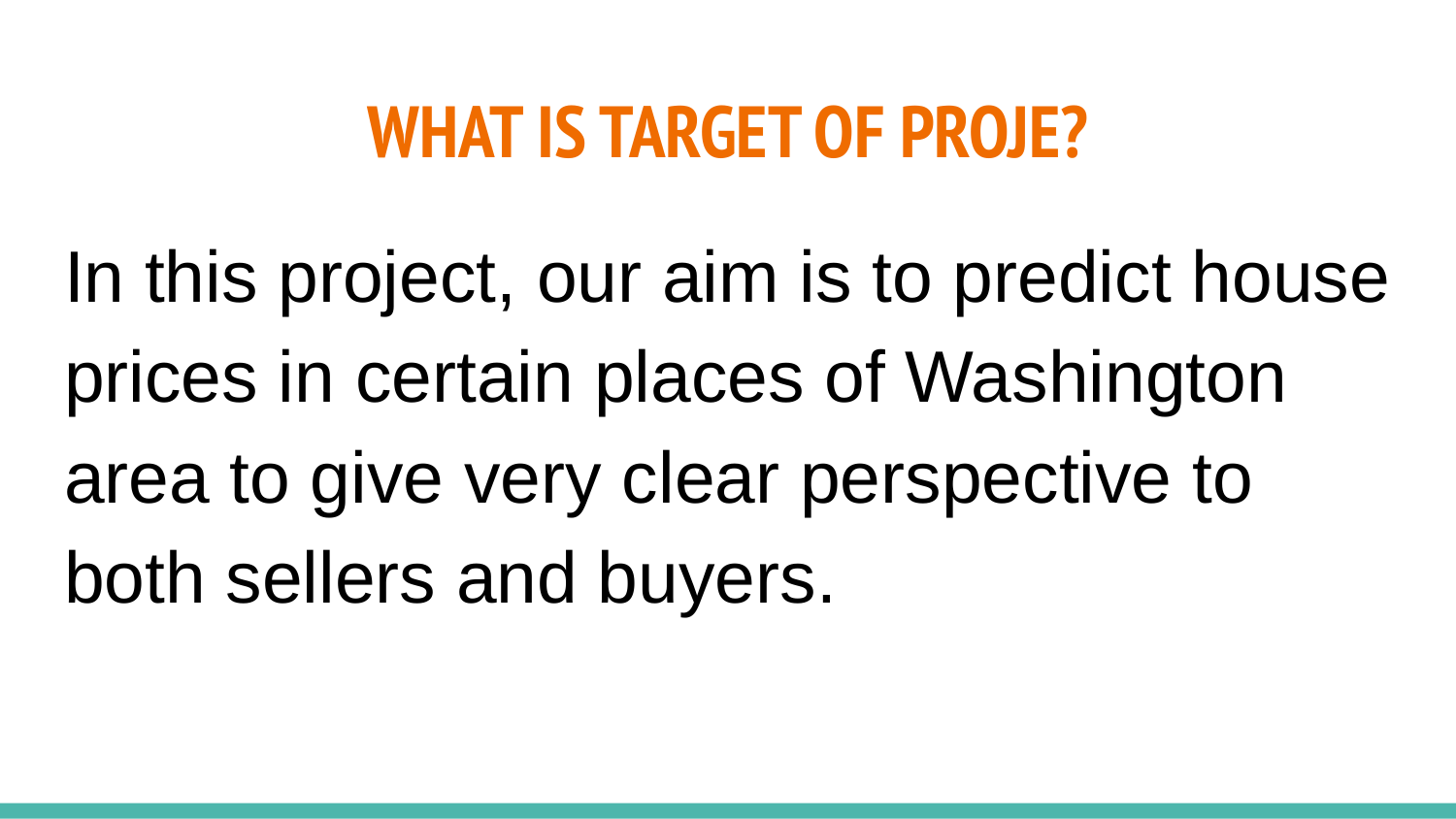

# WHAT IS TARGET OF PROJE?
In this project, our aim is to predict house prices in certain places of Washington area to give very clear perspective to both sellers and buyers.